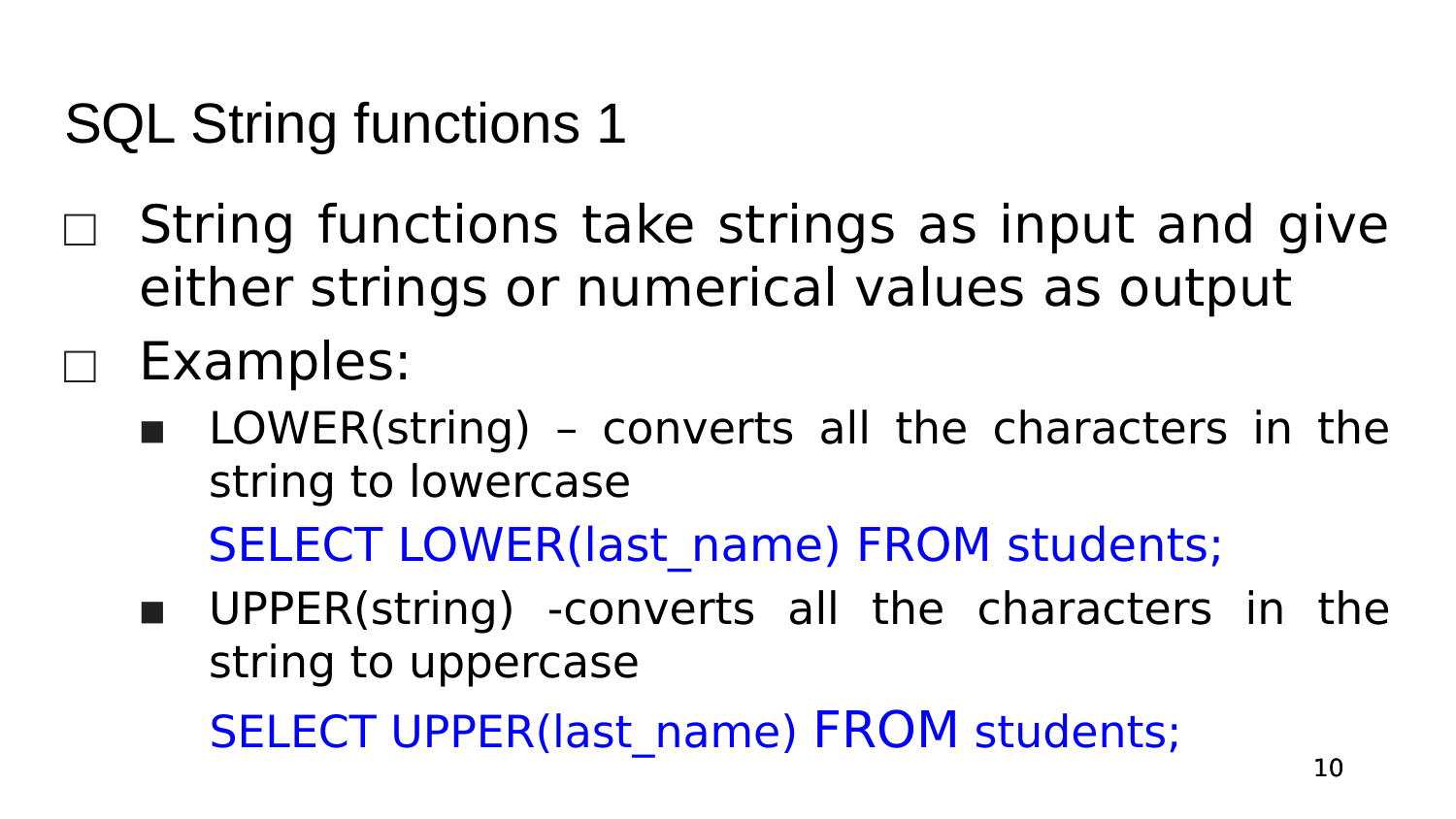

# SQL String functions 1
String functions take strings as input and give either strings or numerical values as output
Examples:
LOWER(string) – converts all the characters in the string to lowercase
SELECT LOWER(last_name) FROM students;
UPPER(string) -converts all the characters in the string to uppercase
     SELECT UPPER(last_name) FROM students;
10
10